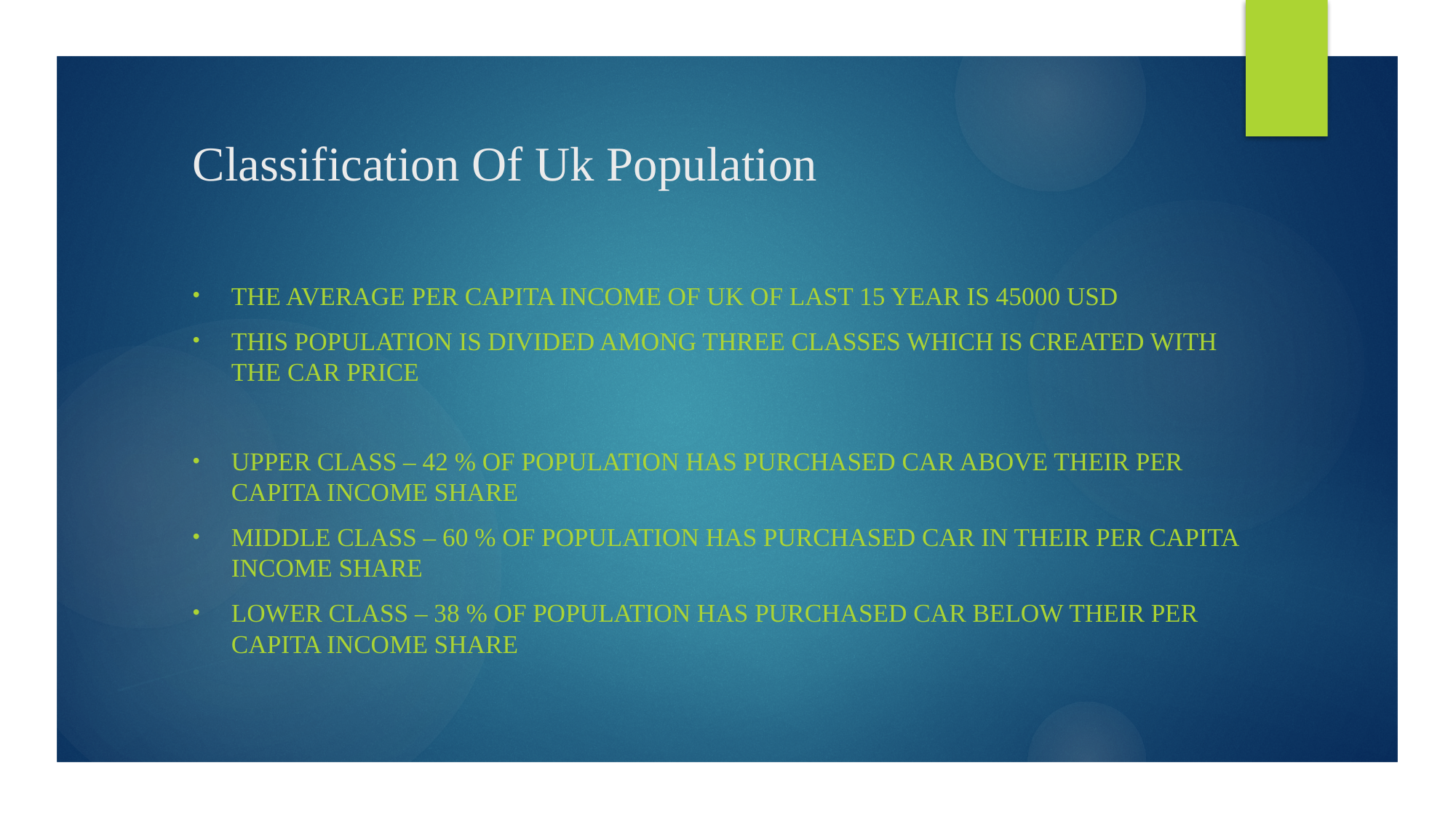

# Classification Of Uk Population
The average Per capita income of uk of last 15 year is 45000 USD
This population is divided among three classes which is created with the car price

Upper Class – 42 % of population has purchased car above their per capita income share
Middle class – 60 % of population has purchased car in their per capita income share
Lower class – 38 % of population has purchased car below their per capita income share